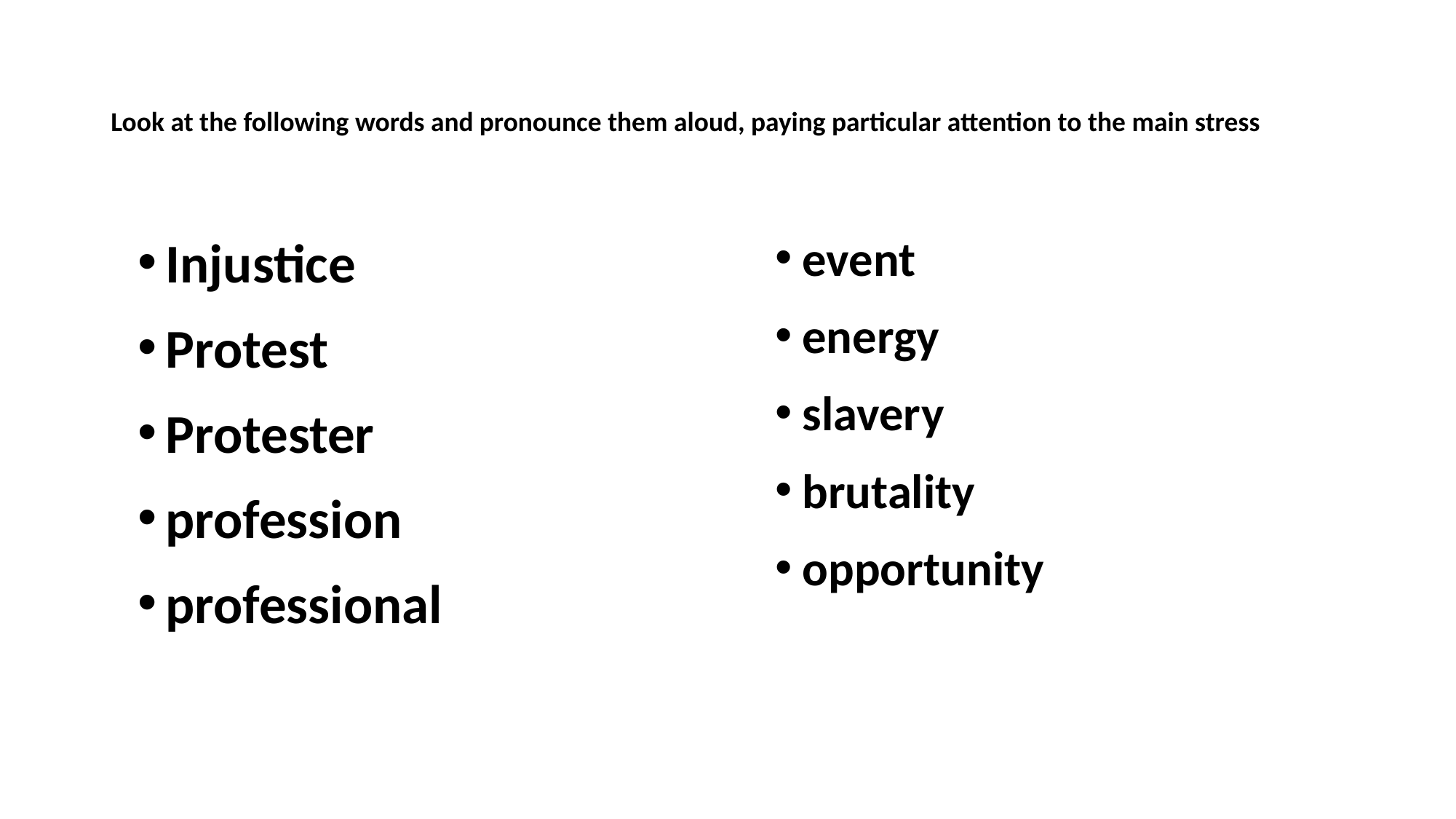

# Look at the following words and pronounce them aloud, paying particular attention to the main stress
Injustice
Protest
Protester
profession
professional

event
energy
slavery
brutality
opportunity